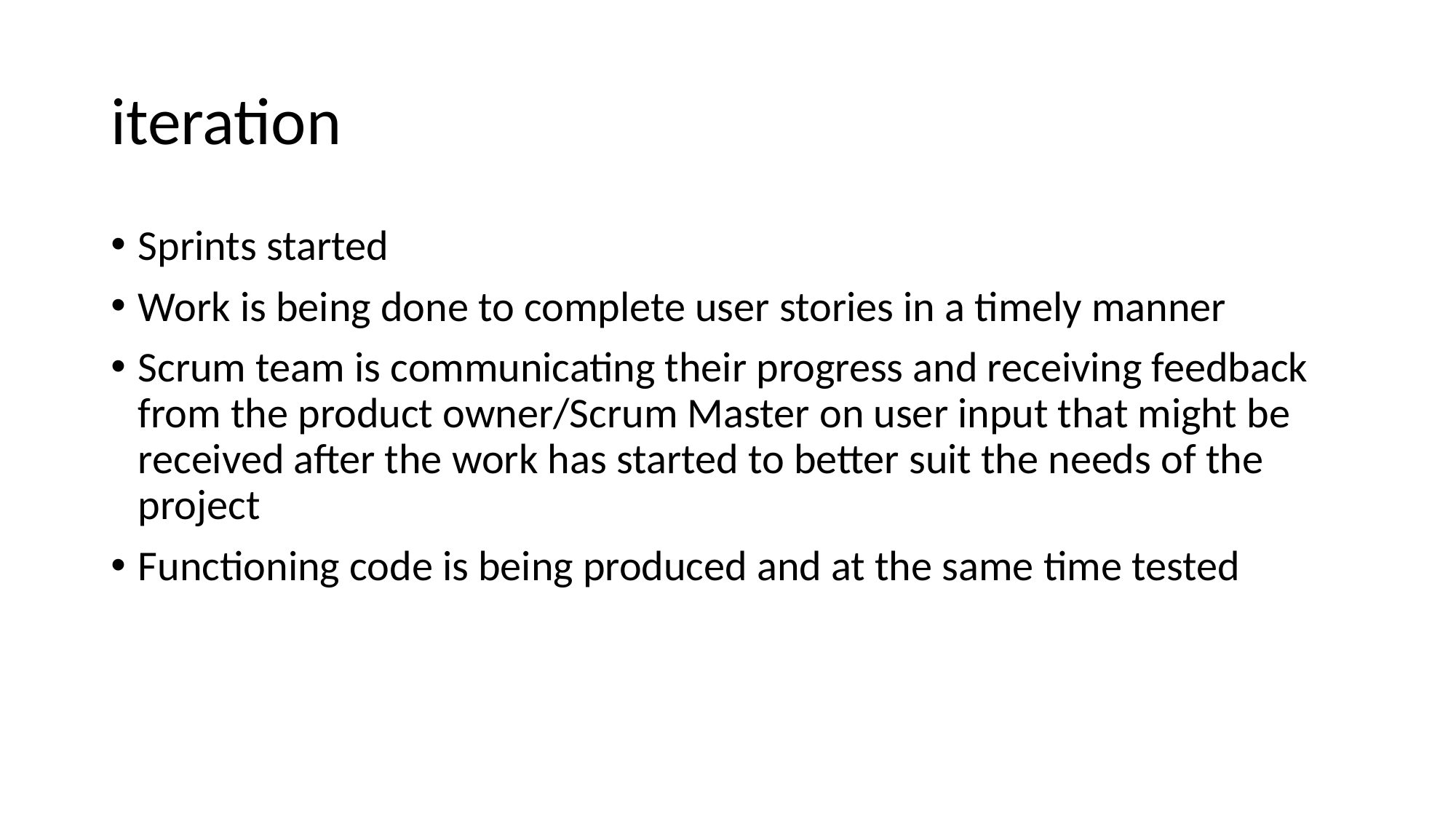

# iteration
Sprints started
Work is being done to complete user stories in a timely manner
Scrum team is communicating their progress and receiving feedback from the product owner/Scrum Master on user input that might be received after the work has started to better suit the needs of the project
Functioning code is being produced and at the same time tested